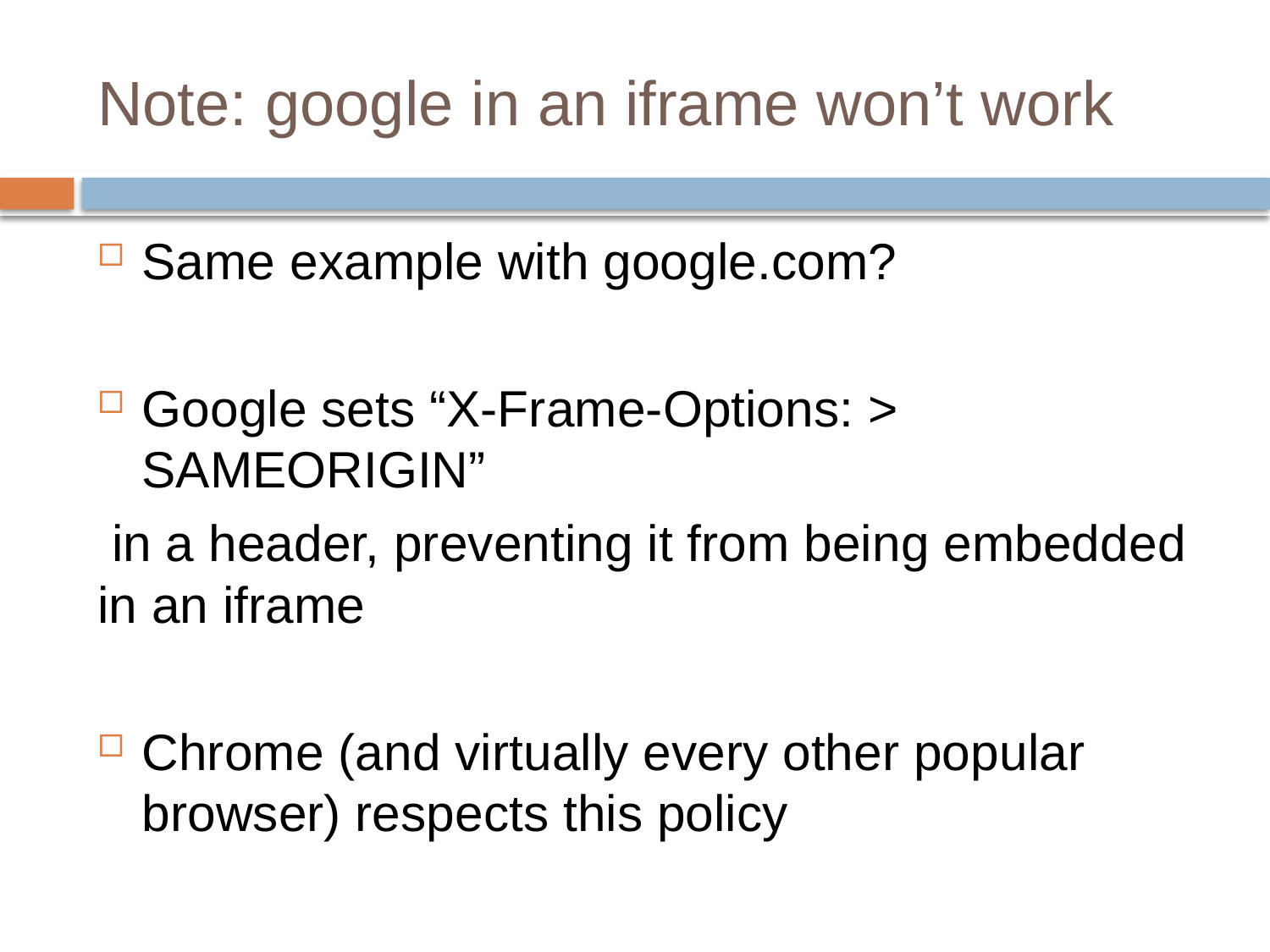

# Note: google in an iframe won’t work
Same example with google.com?

Google sets “X-Frame-Options: > SAMEORIGIN”
 in a header, preventing it from being embedded in an iframe

Chrome (and virtually every other popular browser) respects this policy